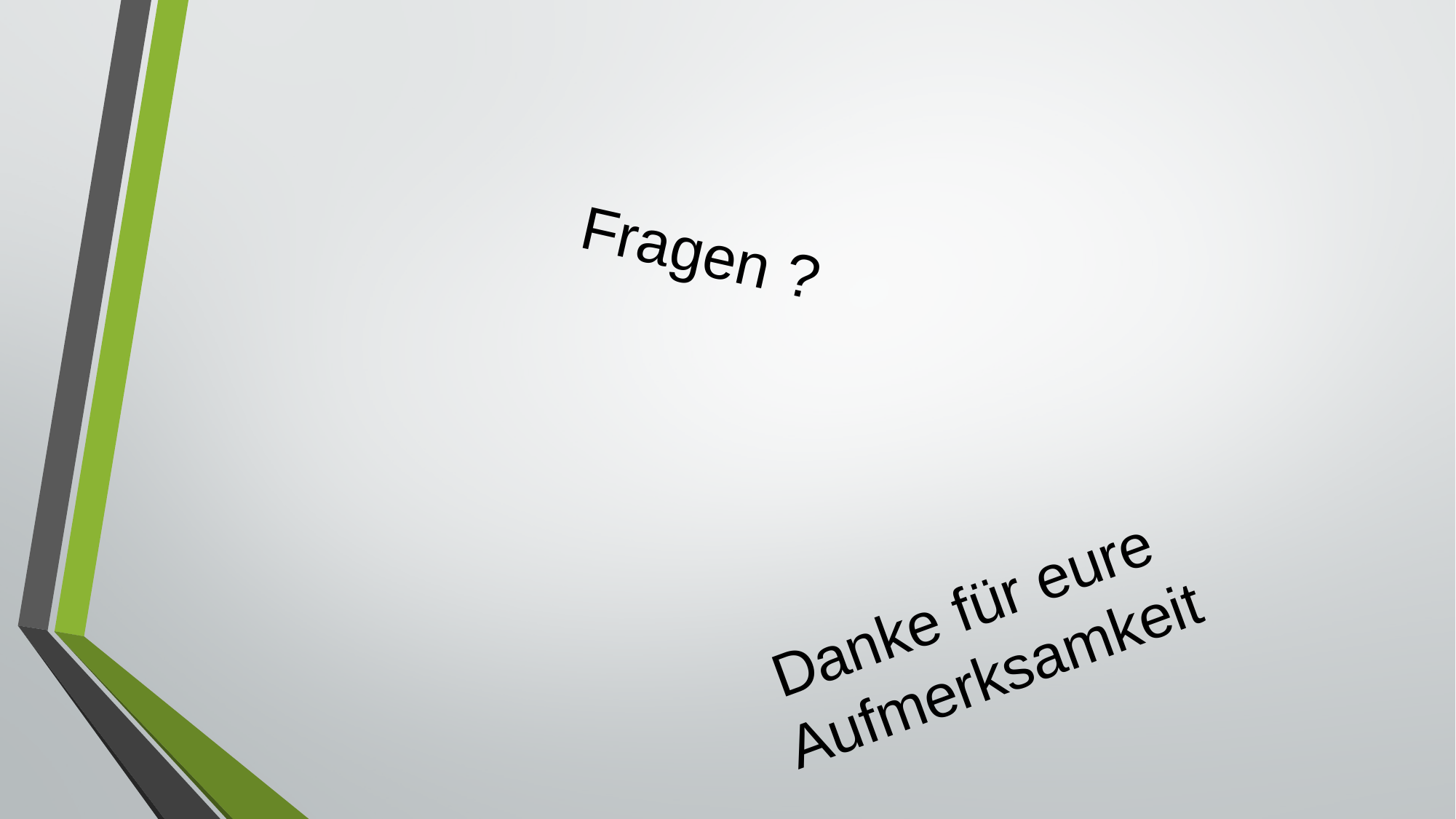

Fragen ?
# Danke für eure Aufmerksamkeit